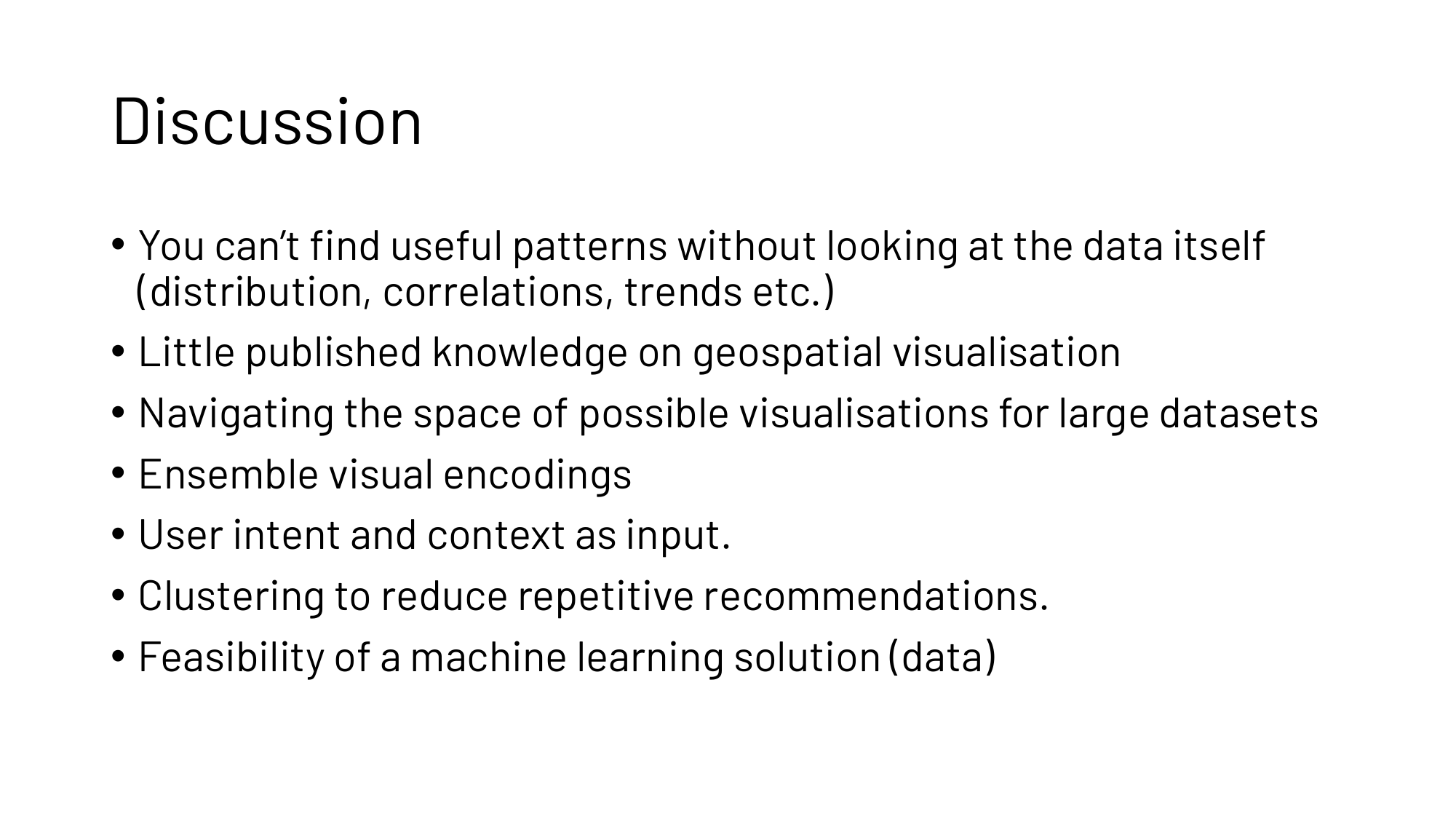

# Discussion
You can’t find useful patterns without looking at the data itself (distribution, correlations, trends etc.)
Little published knowledge on geospatial visualisation
Navigating the space of possible visualisations for large datasets
Ensemble visual encodings
User intent and context as input.
Clustering to reduce repetitive recommendations.
Feasibility of a machine learning solution (data)